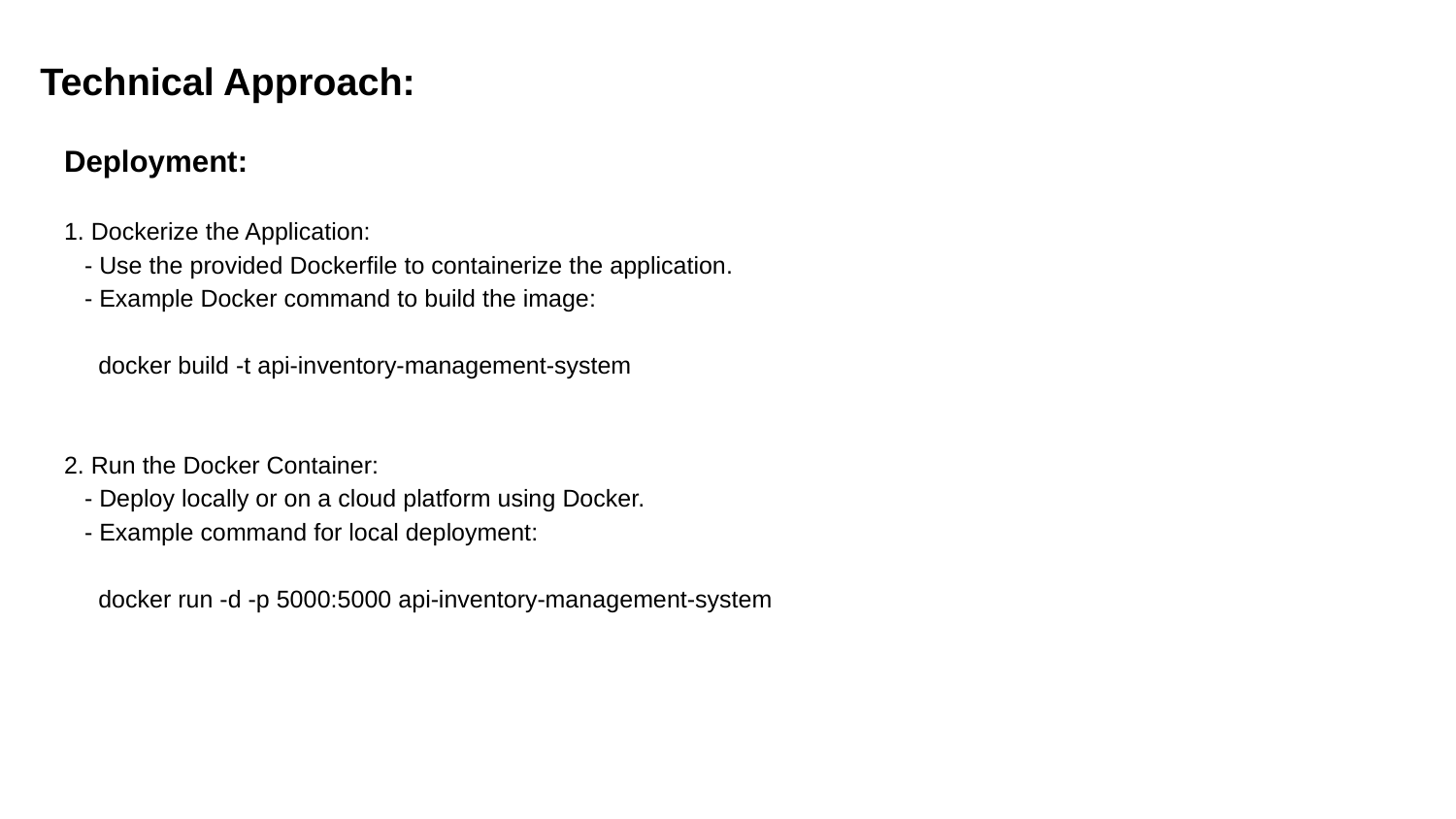

# Technical Approach:
Deployment:

1. Dockerize the Application:
   - Use the provided Dockerfile to containerize the application.
   - Example Docker command to build the image:

     docker build -t api-inventory-management-system

2. Run the Docker Container:
   - Deploy locally or on a cloud platform using Docker.
   - Example command for local deployment:

     docker run -d -p 5000:5000 api-inventory-management-system